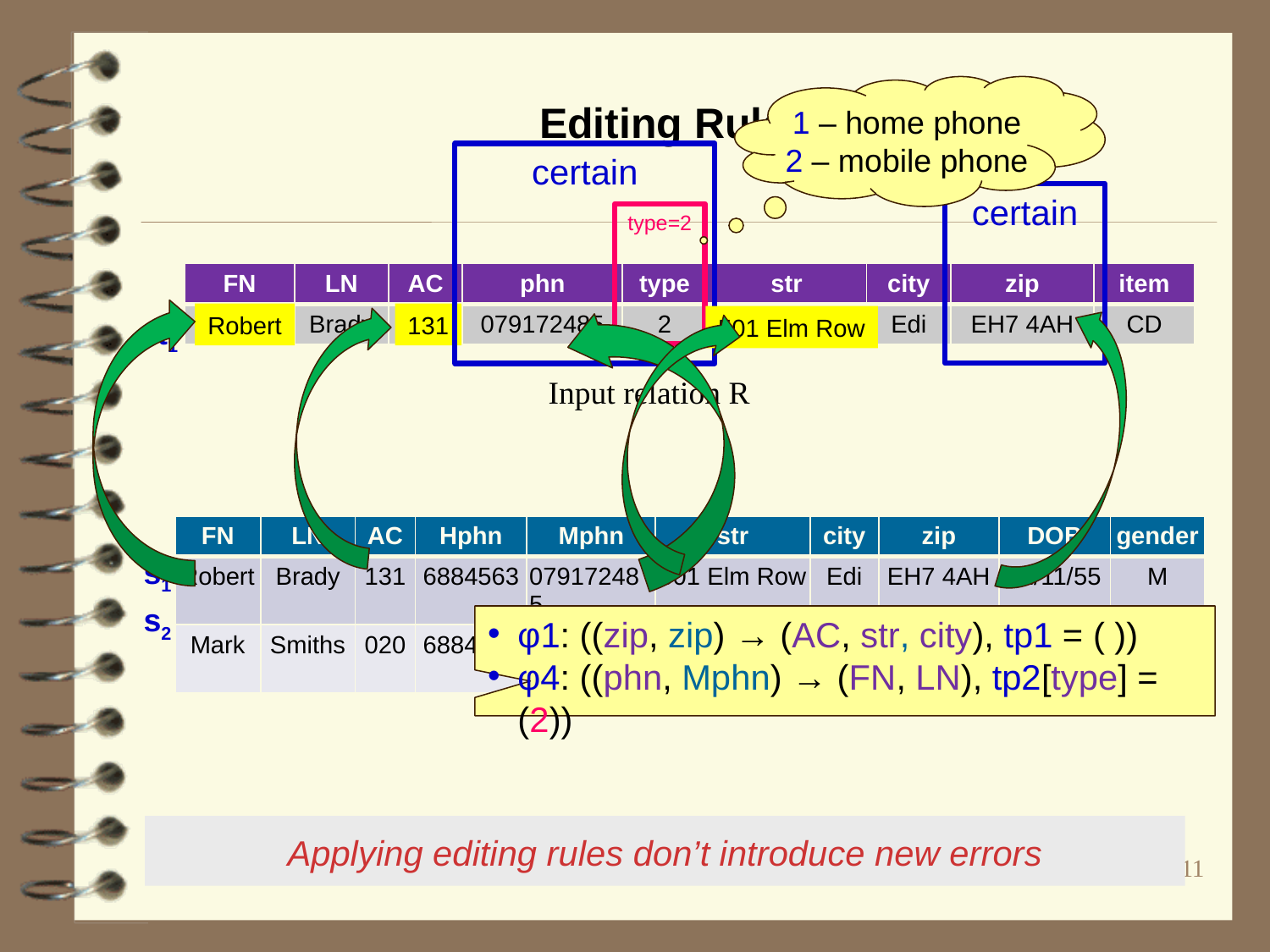

# Editing Rules
1 – home phone
2 – mobile phone
certain
certain
type=2
| FN | LN | AC | phn | type | str | city | zip | item |
| --- | --- | --- | --- | --- | --- | --- | --- | --- |
| Bob | Brady | 020 | 079172485 | 2 | 501 Elm St. | Edi | EH7 4AH | CD |

Robert
131
501 Elm Row
t1
Input relation R

| FN | LN | AC | Hphn | Mphn | str | city | zip | DOB | gender |
| --- | --- | --- | --- | --- | --- | --- | --- | --- | --- |
| Robert | Brady | 131 | 6884563 | 079172485 | 501 Elm Row | Edi | EH7 4AH | 11/11/55 | M |
| Mark | Smiths | 020 | 6884563 | 075568485 | 20 Baker St. | Ldn | NW1 6XE | 25/12/67 | M |
s1
s2
φ1: ((zip, zip) → (AC, str, city), tp1 = ( ))
φ4: ((phn, Mphn) → (FN, LN), tp2[type] = (2))

Master relation Dm
Applying editing rules don’t introduce new errors
11